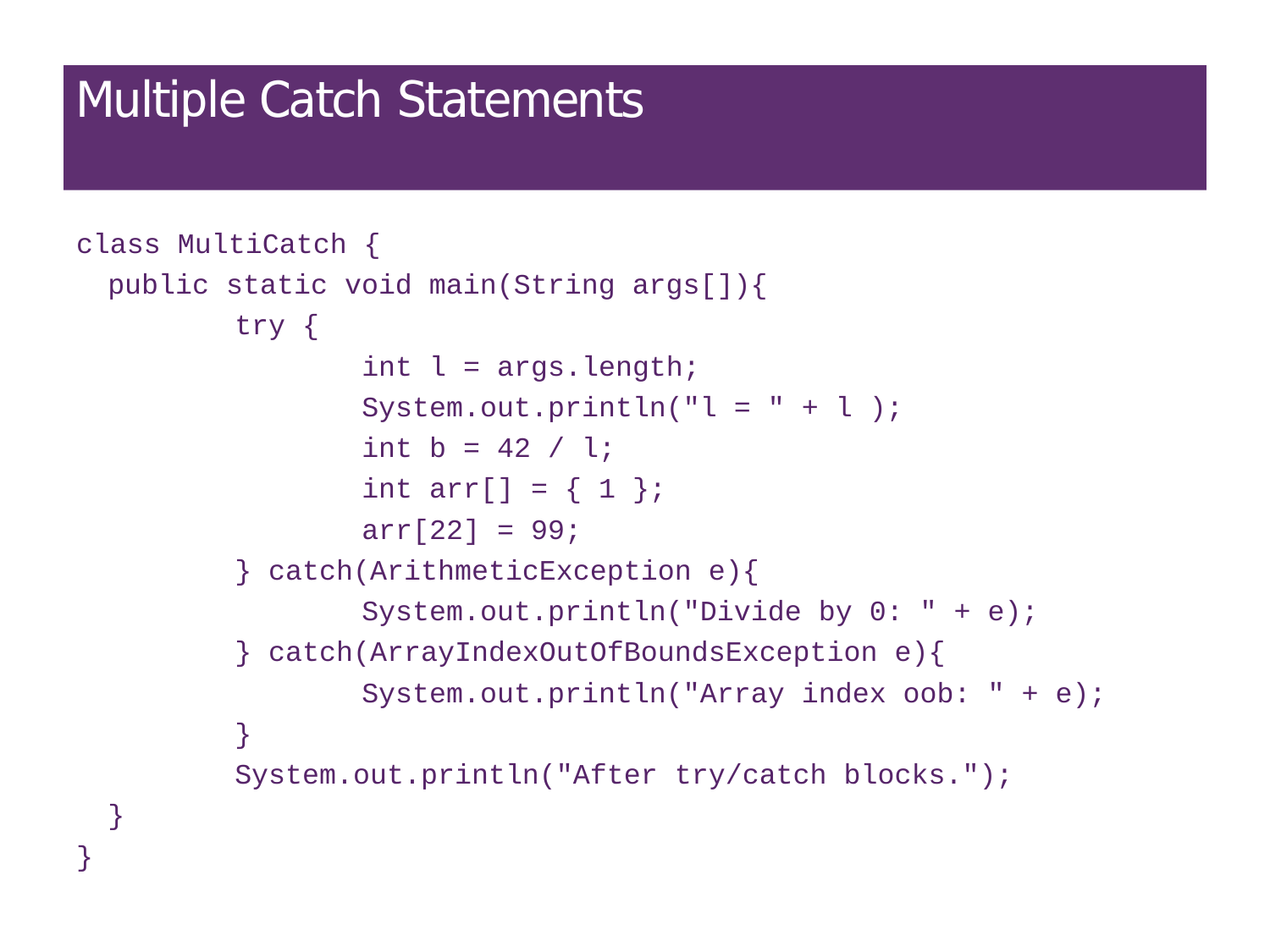

# Multiple Catch Statements
class MultiCatch {
	public static void main(String args[]){
		try {
			int l = args.length;
			System.out.println("l = " + l );
			int b = 42 / l;
			int arr[] = { 1 };
			arr[22] = 99;
		} catch(ArithmeticException e){
			System.out.println("Divide by 0: " + e);
		} catch(ArrayIndexOutOfBoundsException e){
			System.out.println("Array index oob: " + e);
		}
		System.out.println("After try/catch blocks.");
	}
}